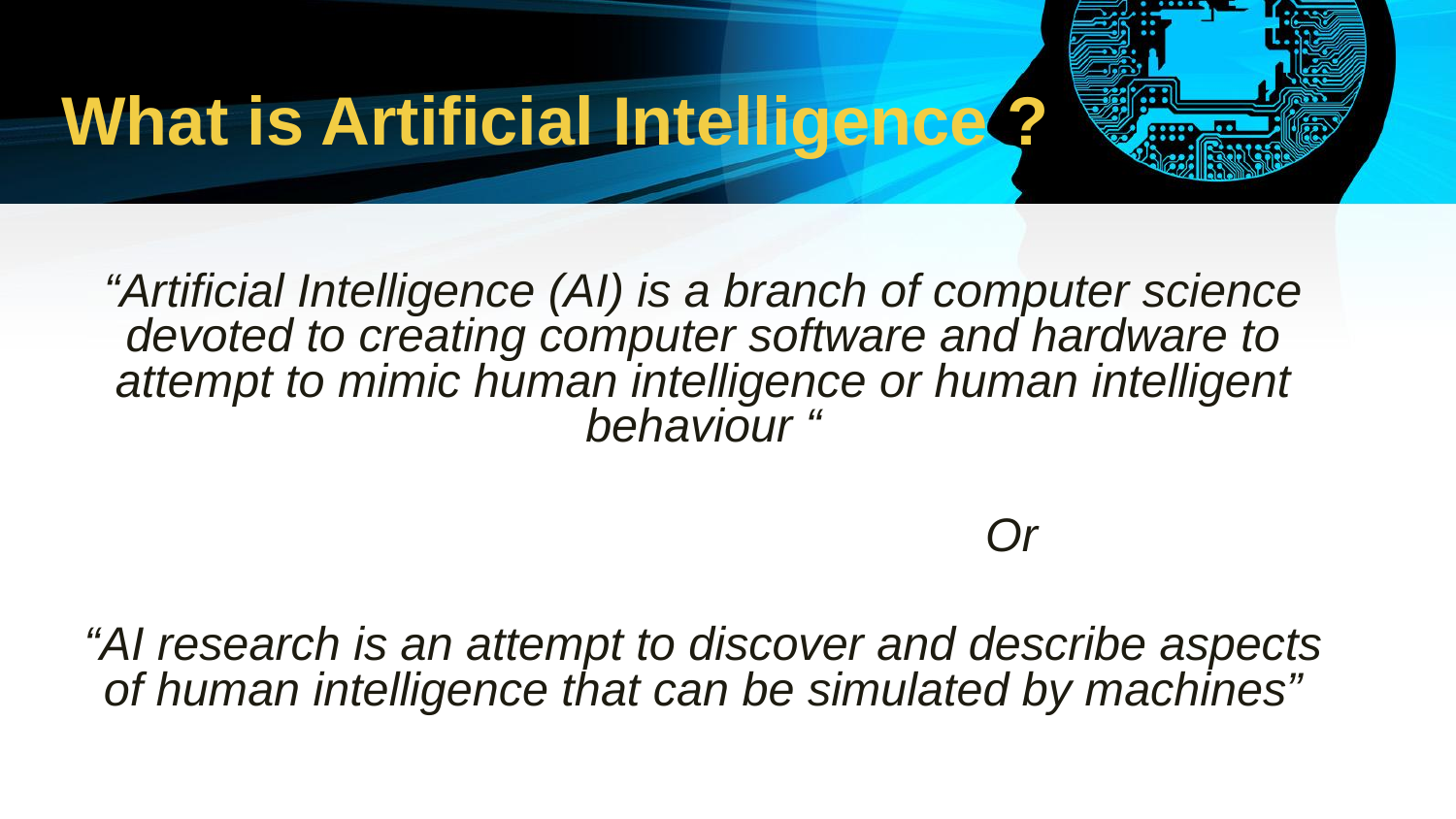

# What is Artificial Intelligence ?
“Artificial Intelligence (AI) is a branch of computer science devoted to creating computer software and hardware to attempt to mimic human intelligence or human intelligent behaviour “

                                               Or

“AI research is an attempt to discover and describe aspects of human intelligence that can be simulated by machines”